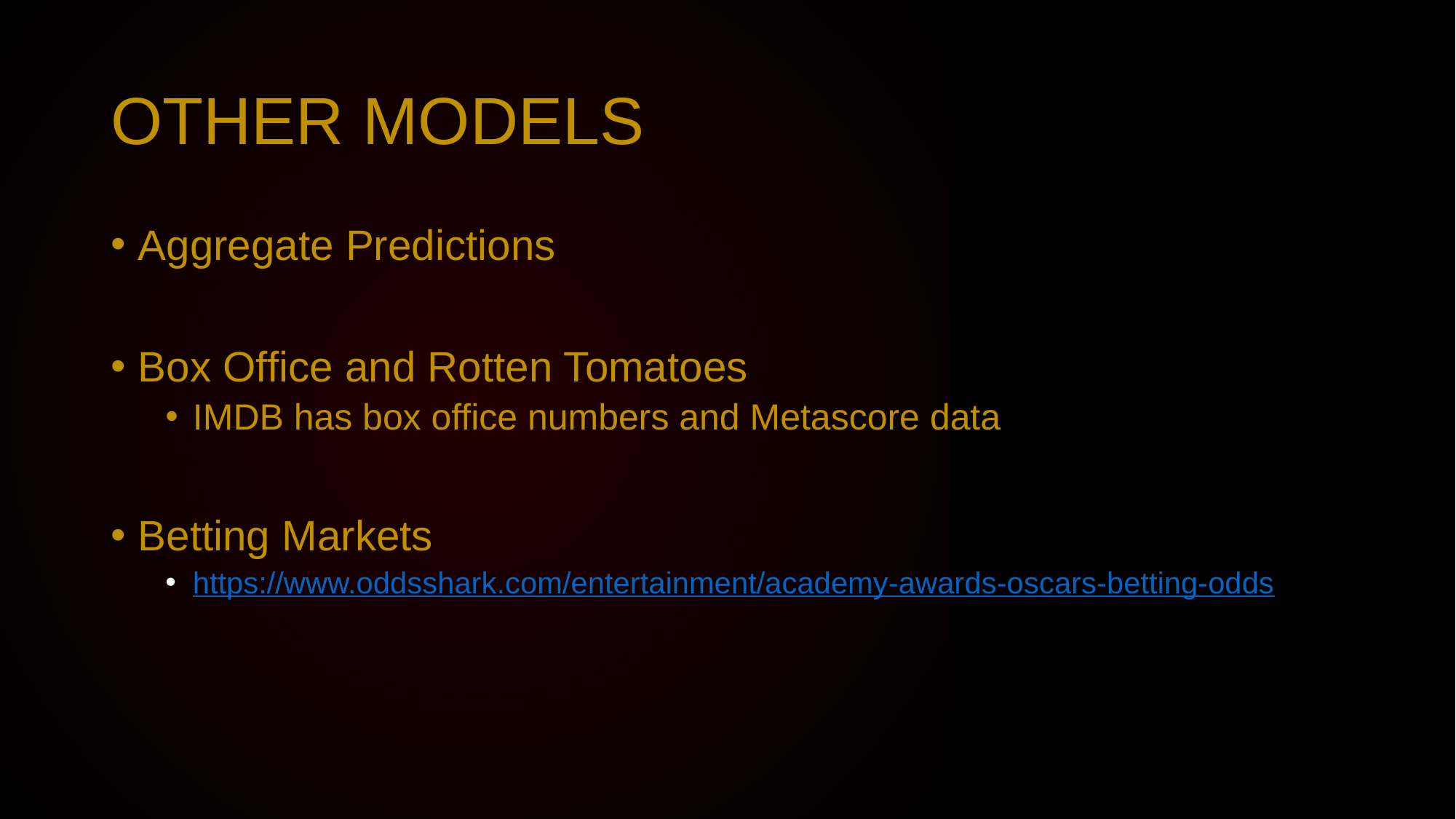

# Other Models
Aggregate Predictions

Box Office and Rotten Tomatoes
IMDB has box office numbers and Metascore data

Betting Markets
https://www.oddsshark.com/entertainment/academy-awards-oscars-betting-odds